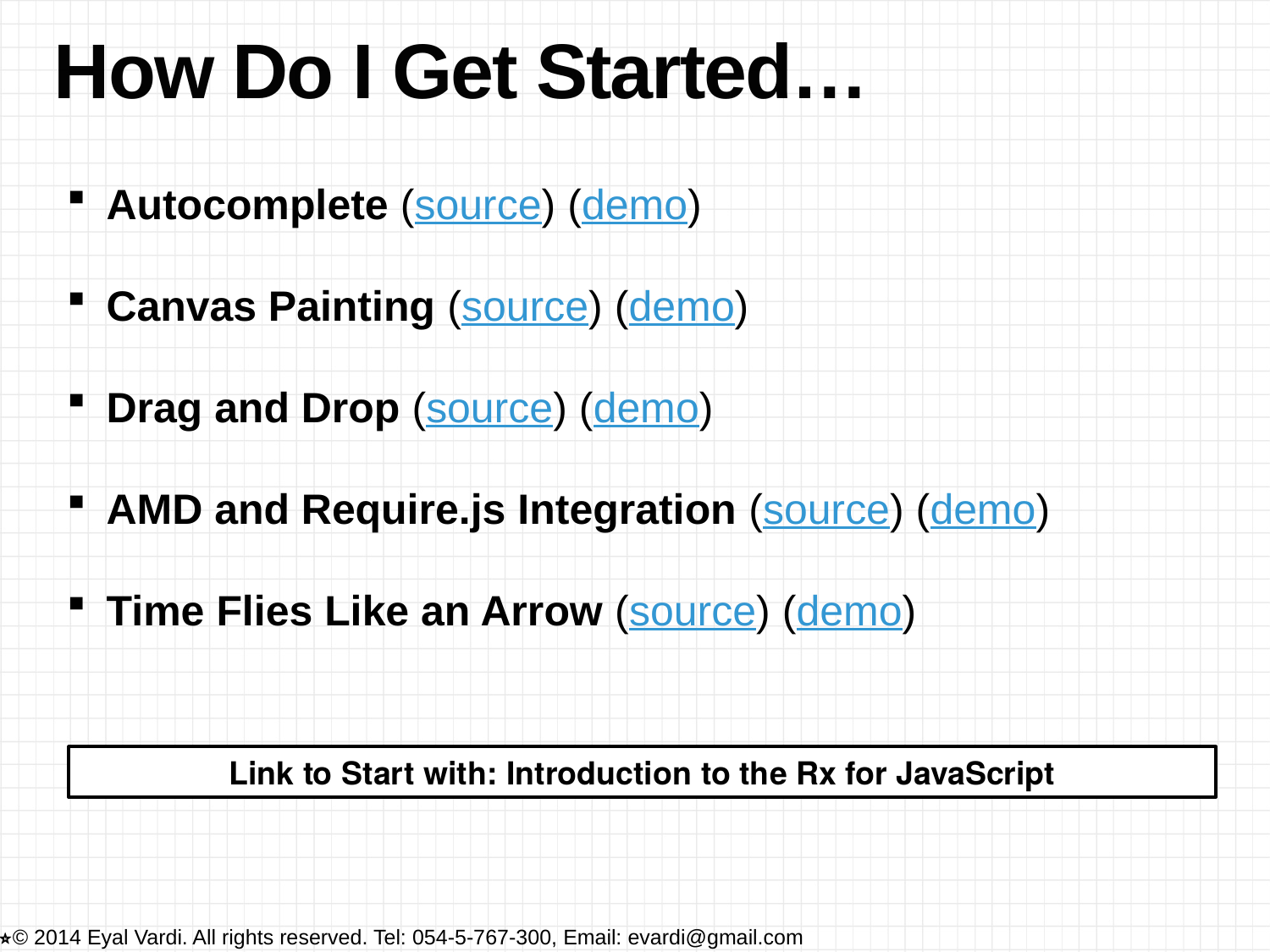

# How Do I Get Started…
Autocomplete (source) (demo)
Canvas Painting (source) (demo)
Drag and Drop (source) (demo)
AMD and Require.js Integration (source) (demo)
Time Flies Like an Arrow (source) (demo)
Link to Start with: Introduction to the Rx for JavaScript